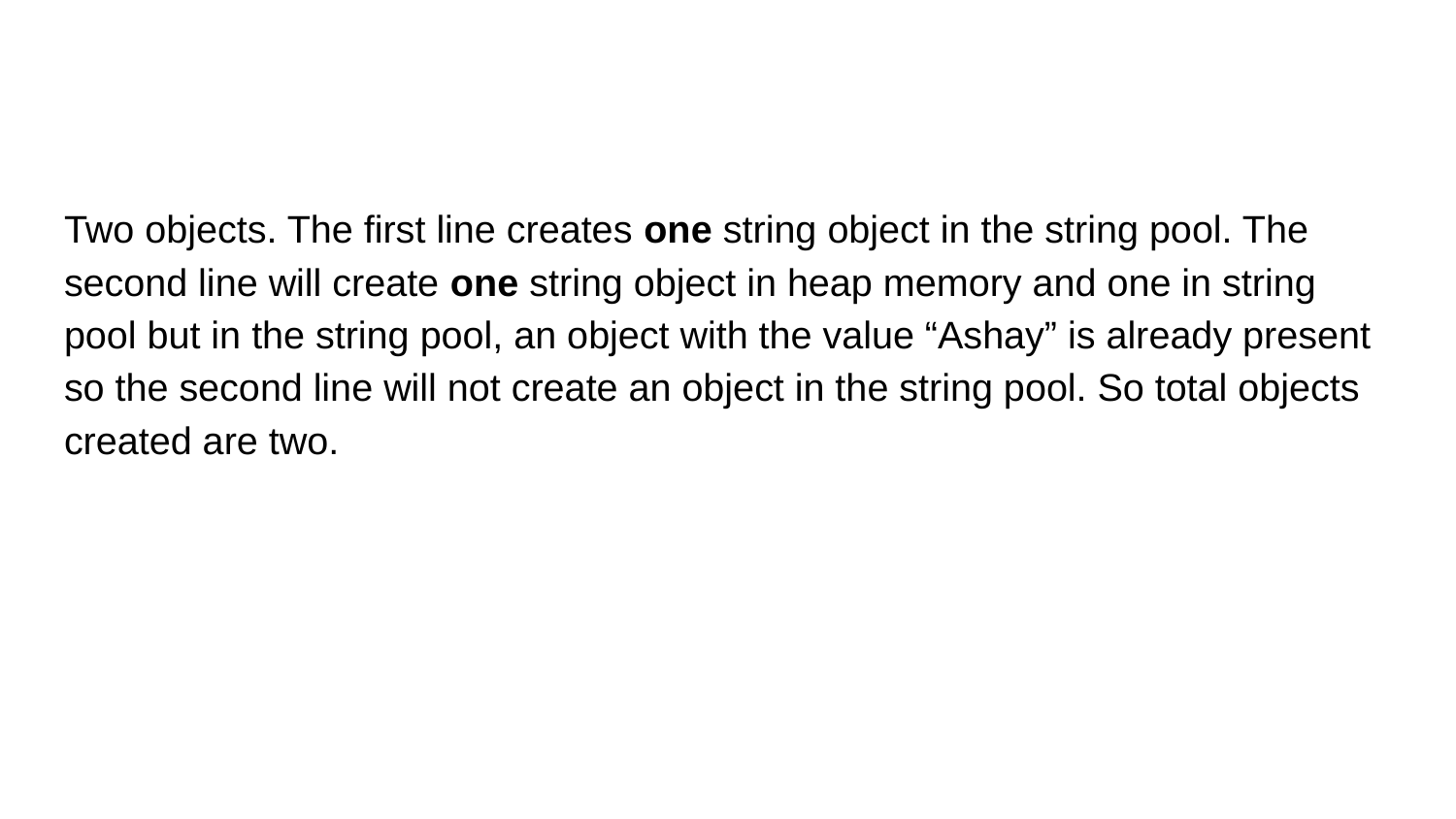

#
Two objects. The first line creates one string object in the string pool. The second line will create one string object in heap memory and one in string pool but in the string pool, an object with the value “Ashay” is already present so the second line will not create an object in the string pool. So total objects created are two.